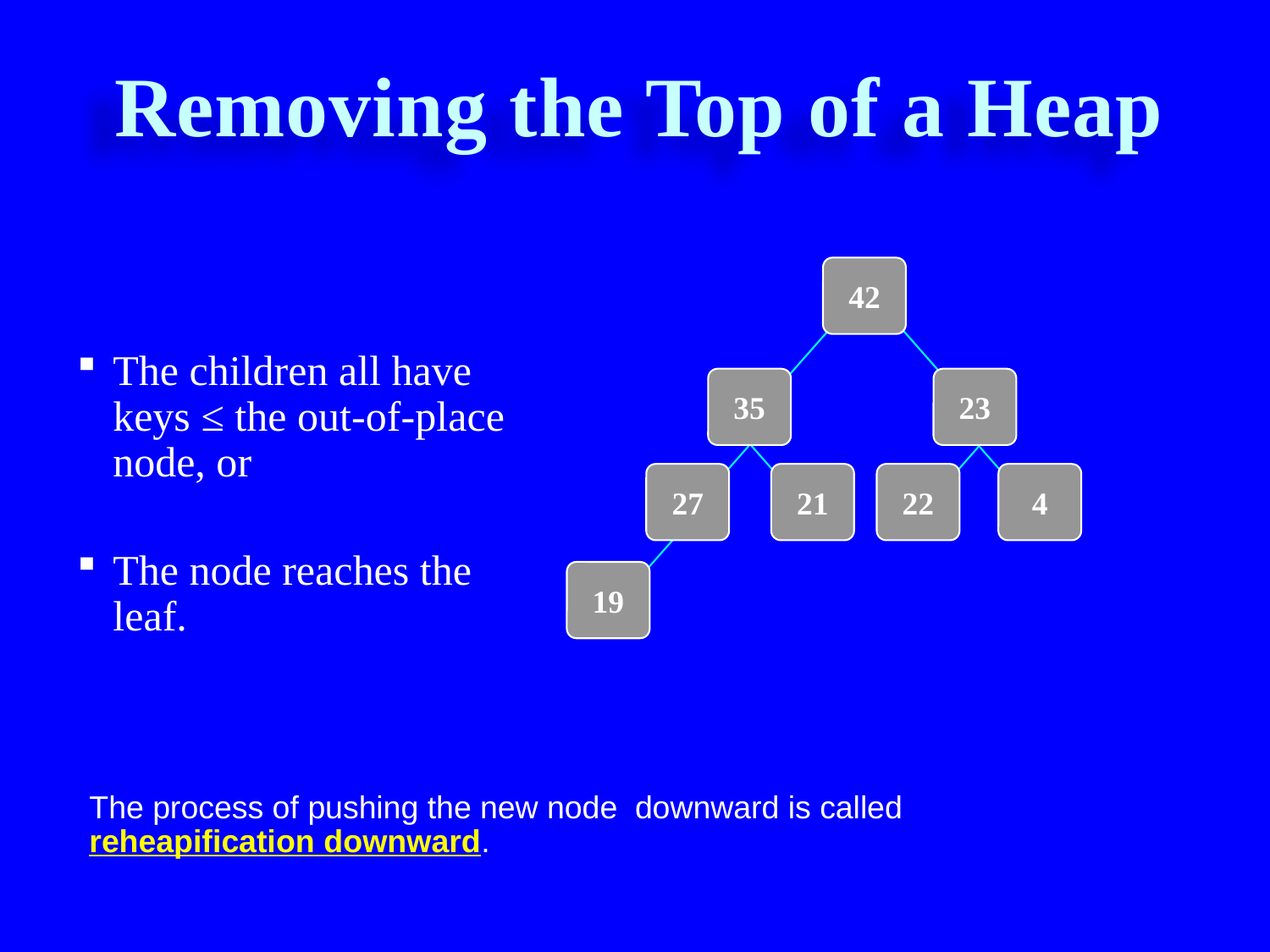

# Removing the Top of a Heap
42

The children all have keys ≤ the out-of-place node, or

The node reaches the leaf.
35
23

27
21
22
4

19
The process of pushing the new node  downward is called reheapification downward.